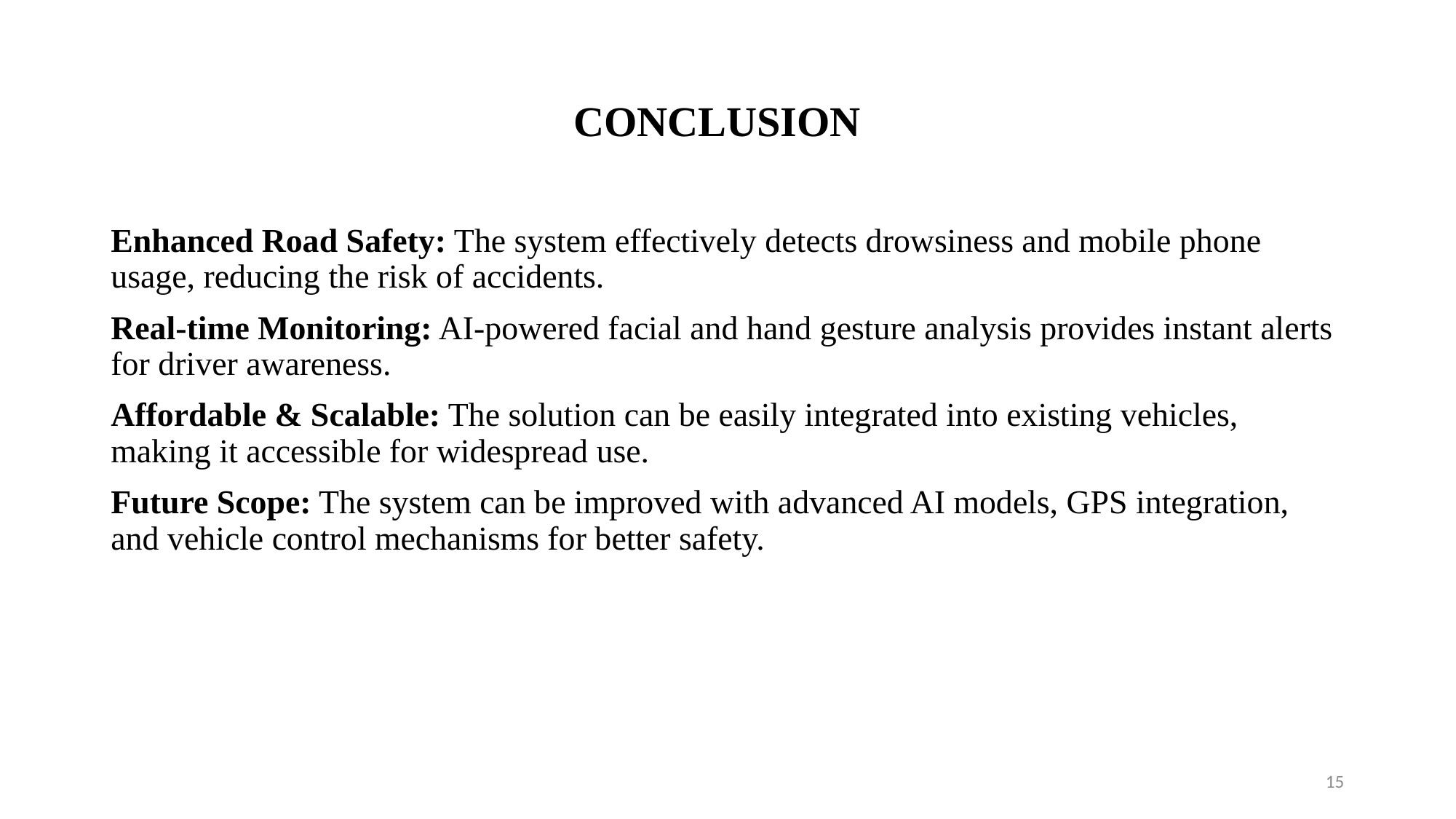

# CONCLUSION
Enhanced Road Safety: The system effectively detects drowsiness and mobile phone usage, reducing the risk of accidents.
Real-time Monitoring: AI-powered facial and hand gesture analysis provides instant alerts for driver awareness.
Affordable & Scalable: The solution can be easily integrated into existing vehicles, making it accessible for widespread use.
Future Scope: The system can be improved with advanced AI models, GPS integration, and vehicle control mechanisms for better safety.
15